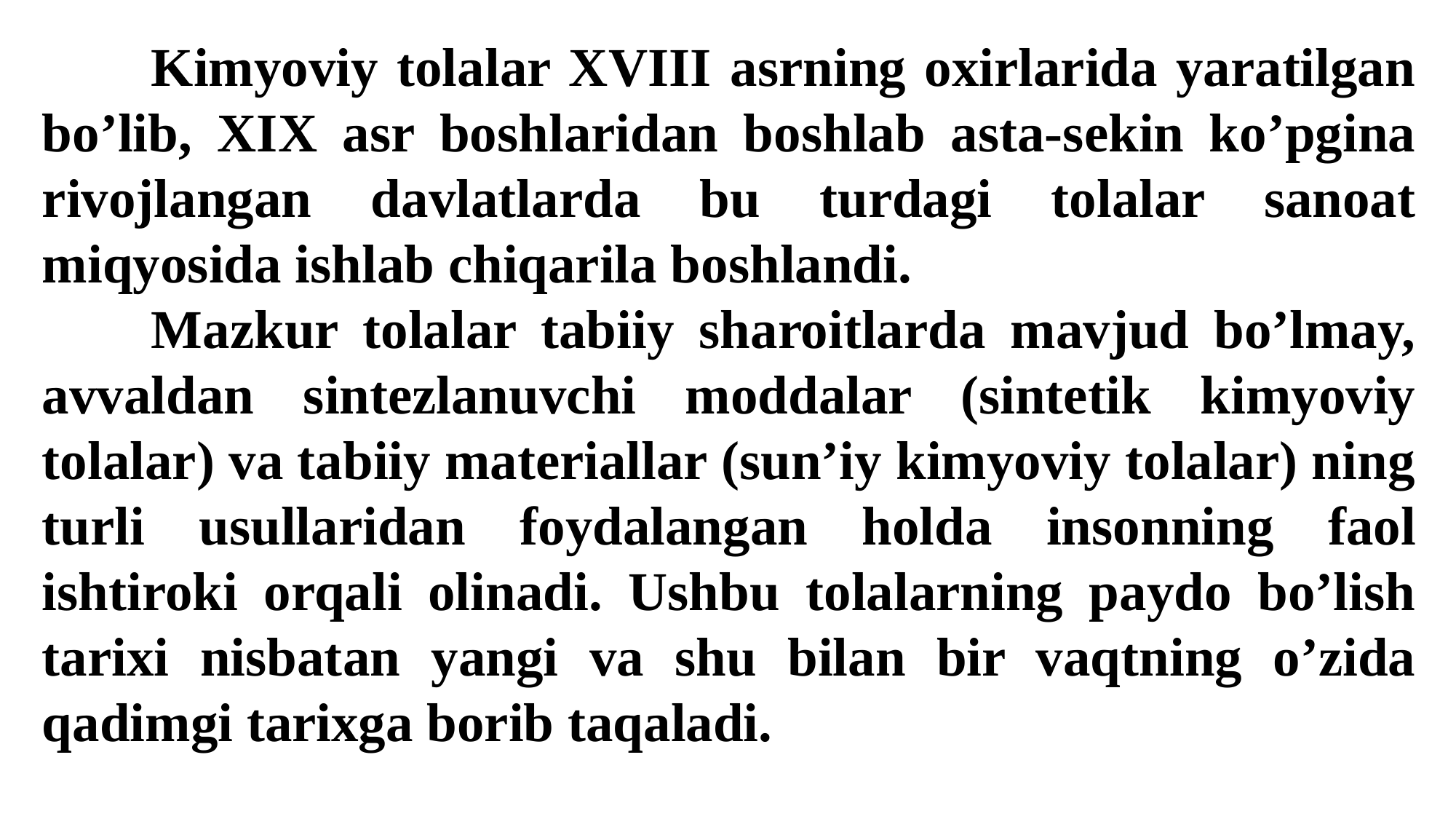

Kimyoviy tolalar XVIII asrning oxirlarida yaratilgan bo’lib, XIX asr boshlaridan boshlab asta-sekin ko’pgina rivojlangan davlatlarda bu turdagi tolalar sanoat miqyosida ishlab chiqarila boshlandi.
	Mazkur tolalar tabiiy sharoitlarda mavjud bo’lmay, avvaldan sintezlanuvchi moddalar (sintetik kimyoviy tolalar) va tabiiy materiallar (sun’iy kimyoviy tolalar) ning turli usullaridan foydalangan holda insonning faol ishtiroki orqali olinadi. Ushbu tolalarning paydo bo’lish tarixi nisbatan yangi va shu bilan bir vaqtning o’zida qadimgi tarixga borib taqaladi.